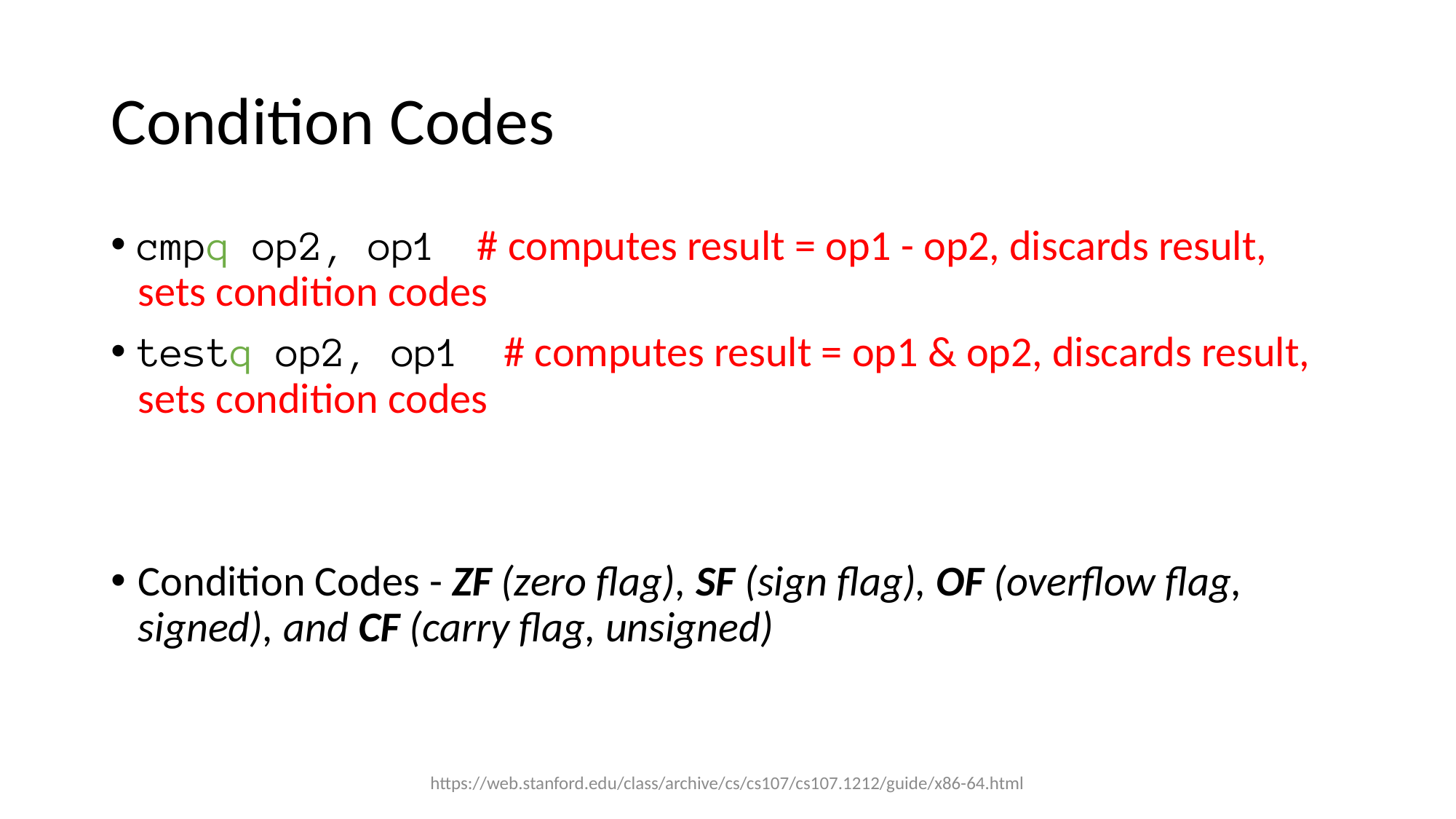

# Condition Codes
cmpq op2, op1    # computes result = op1 - op2, discards result, sets condition codes
testq op2, op1   # computes result = op1 & op2, discards result, sets condition codes

Condition Codes - ZF (zero flag), SF (sign flag), OF (overflow flag, signed), and CF (carry flag, unsigned)

https://web.stanford.edu/class/archive/cs/cs107/cs107.1212/guide/x86-64.html